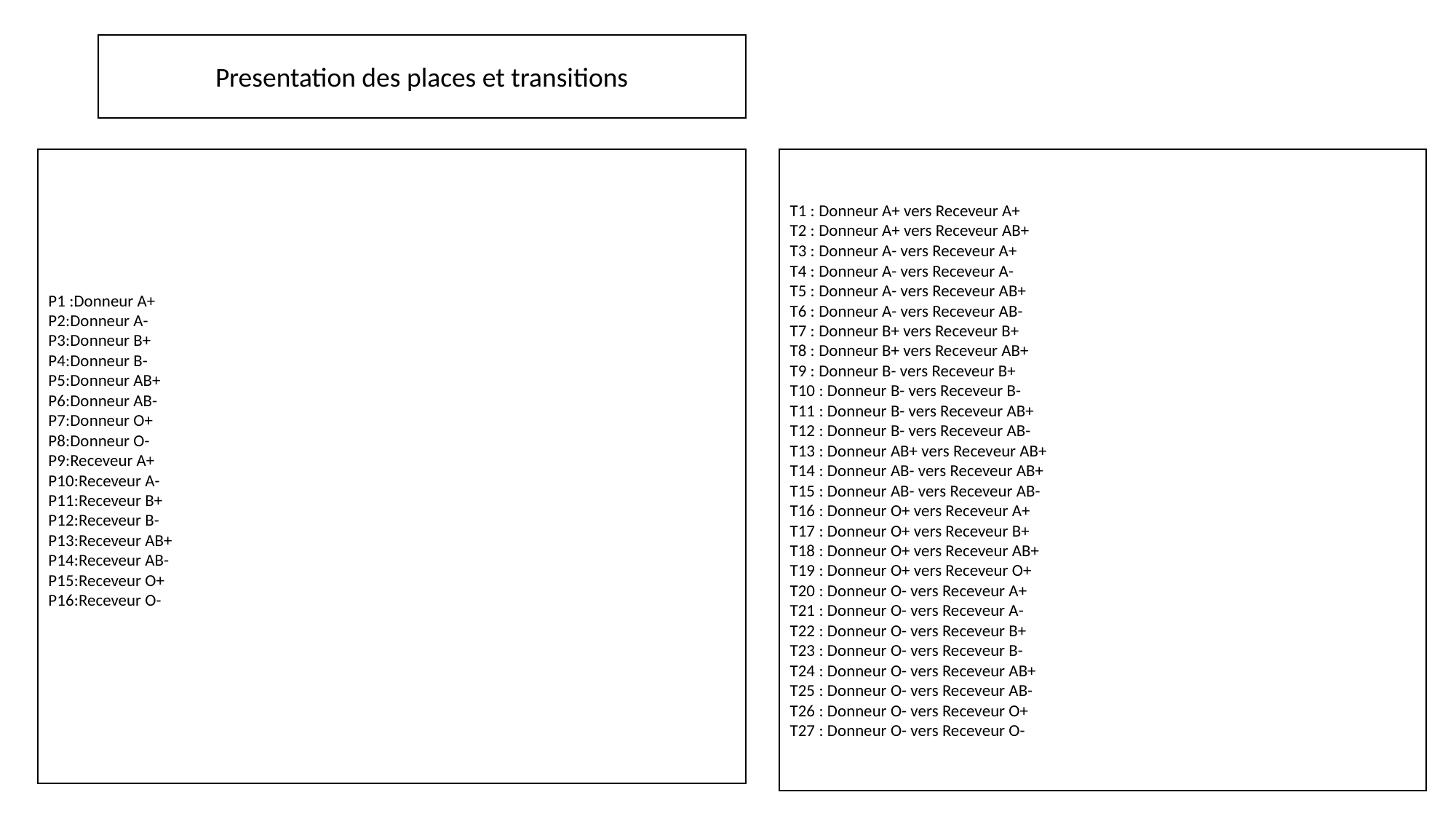

Presentation des places et transitions
T1 : Donneur A+ vers Receveur A+
T2 : Donneur A+ vers Receveur AB+
T3 : Donneur A- vers Receveur A+
T4 : Donneur A- vers Receveur A-
T5 : Donneur A- vers Receveur AB+
T6 : Donneur A- vers Receveur AB-
T7 : Donneur B+ vers Receveur B+
T8 : Donneur B+ vers Receveur AB+
T9 : Donneur B- vers Receveur B+
T10 : Donneur B- vers Receveur B-
T11 : Donneur B- vers Receveur AB+
T12 : Donneur B- vers Receveur AB-
T13 : Donneur AB+ vers Receveur AB+
T14 : Donneur AB- vers Receveur AB+
T15 : Donneur AB- vers Receveur AB-
T16 : Donneur O+ vers Receveur A+
T17 : Donneur O+ vers Receveur B+
T18 : Donneur O+ vers Receveur AB+
T19 : Donneur O+ vers Receveur O+
T20 : Donneur O- vers Receveur A+
T21 : Donneur O- vers Receveur A-
T22 : Donneur O- vers Receveur B+
T23 : Donneur O- vers Receveur B-
T24 : Donneur O- vers Receveur AB+
T25 : Donneur O- vers Receveur AB-
T26 : Donneur O- vers Receveur O+
T27 : Donneur O- vers Receveur O-
P1 :Donneur A+
P2:Donneur A-
P3:Donneur B+
P4:Donneur B-
P5:Donneur AB+
P6:Donneur AB-
P7:Donneur O+
P8:Donneur O-
P9:Receveur A+
P10:Receveur A-
P11:Receveur B+
P12:Receveur B-
P13:Receveur AB+
P14:Receveur AB-
P15:Receveur O+
P16:Receveur O-